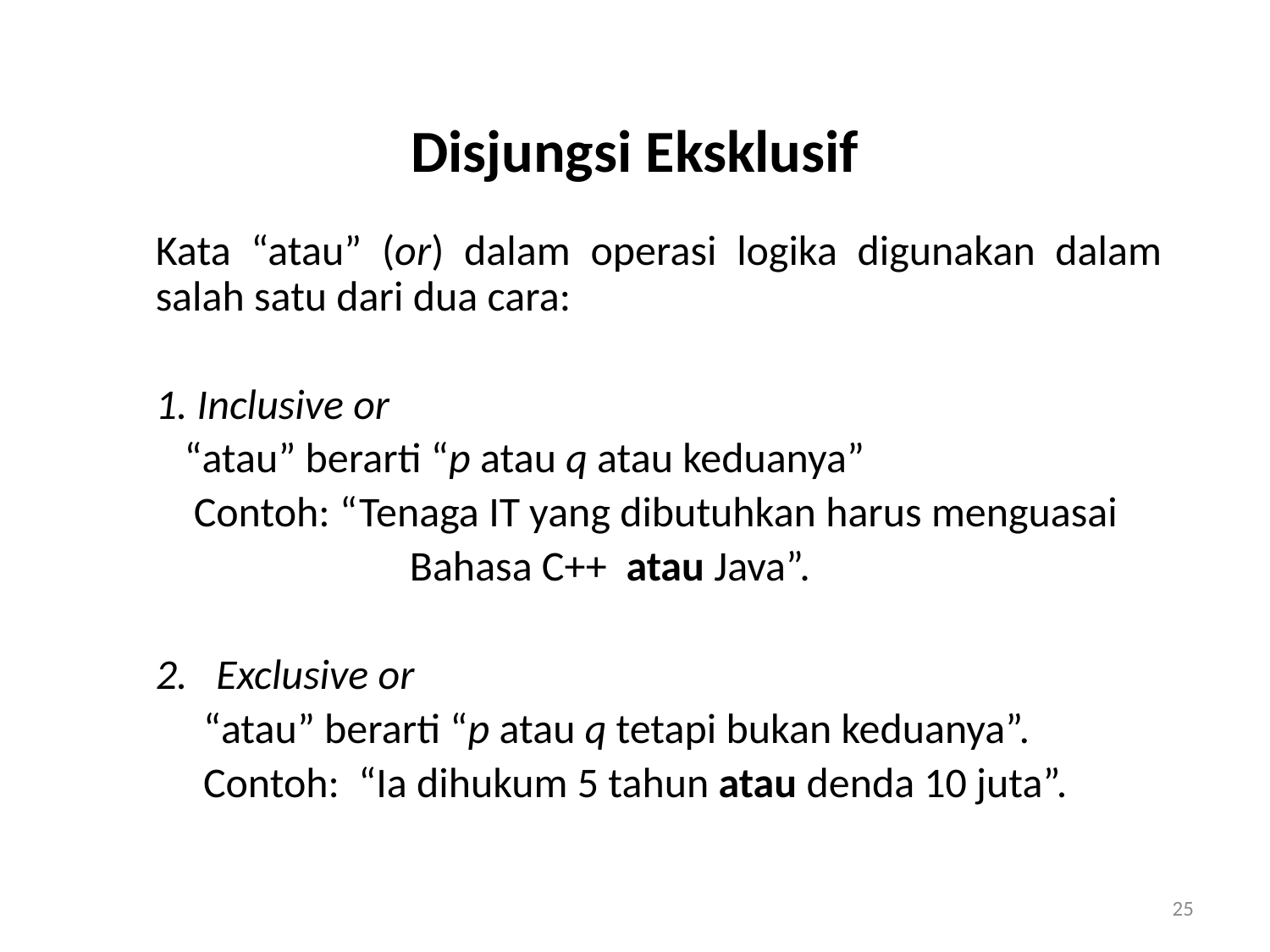

# Disjungsi Eksklusif
	Kata “atau” (or) dalam operasi logika digunakan dalam salah satu dari dua cara:

	1. Inclusive or
        “atau” berarti “p atau q atau keduanya”
	    Contoh: “Tenaga IT yang dibutuhkan harus menguasai
			Bahasa C++  atau Java”.

	2.   Exclusive or
          “atau” berarti “p atau q tetapi bukan keduanya”.
          Contoh:  “Ia dihukum 5 tahun atau denda 10 juta”.
25